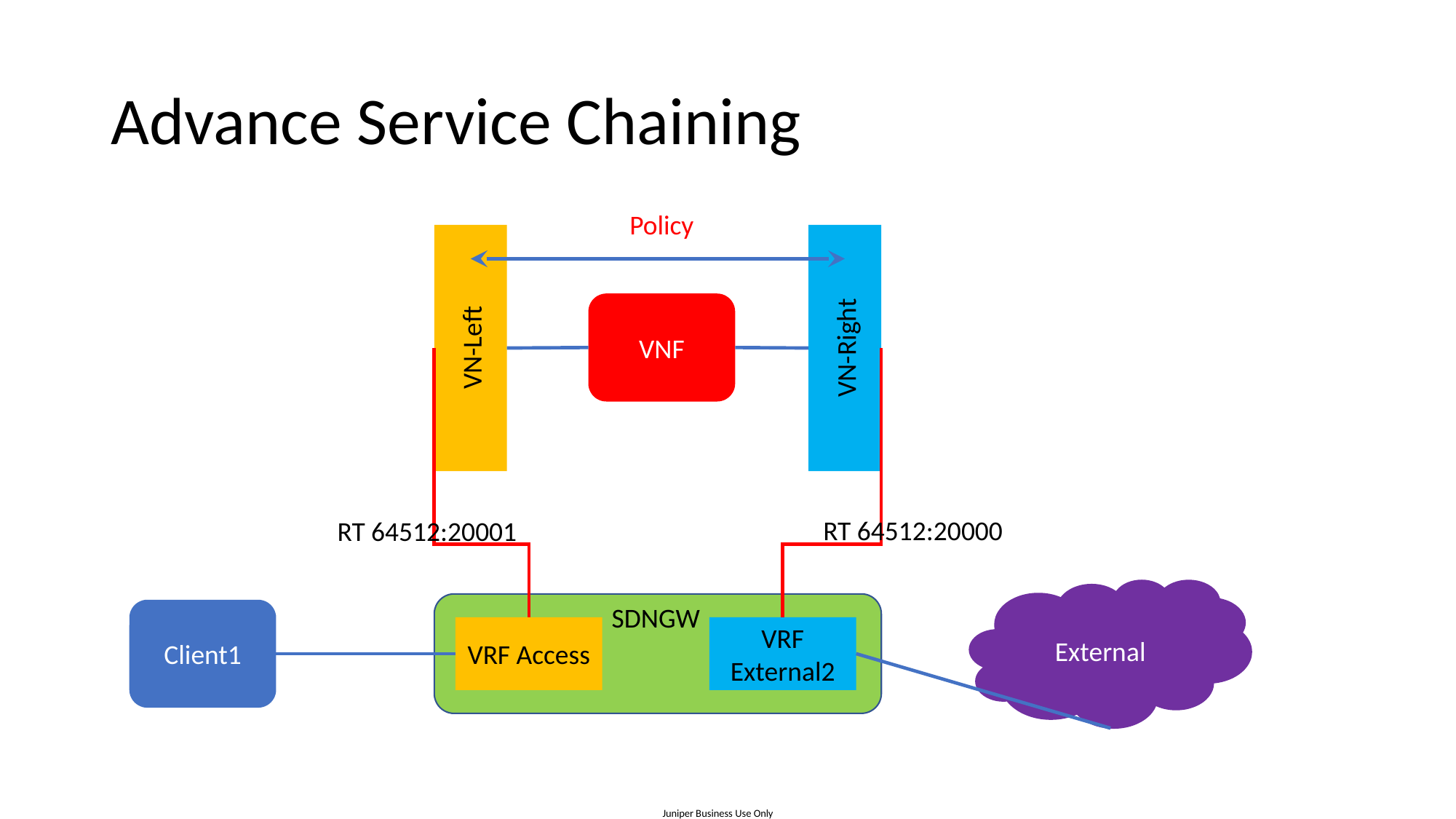

# Advance Service Chaining
Policy
VNF
VN-Left
VN-Right
RT 64512:20000
RT 64512:20001
External

SDNGW
Client1
VRF Access
VRF External2